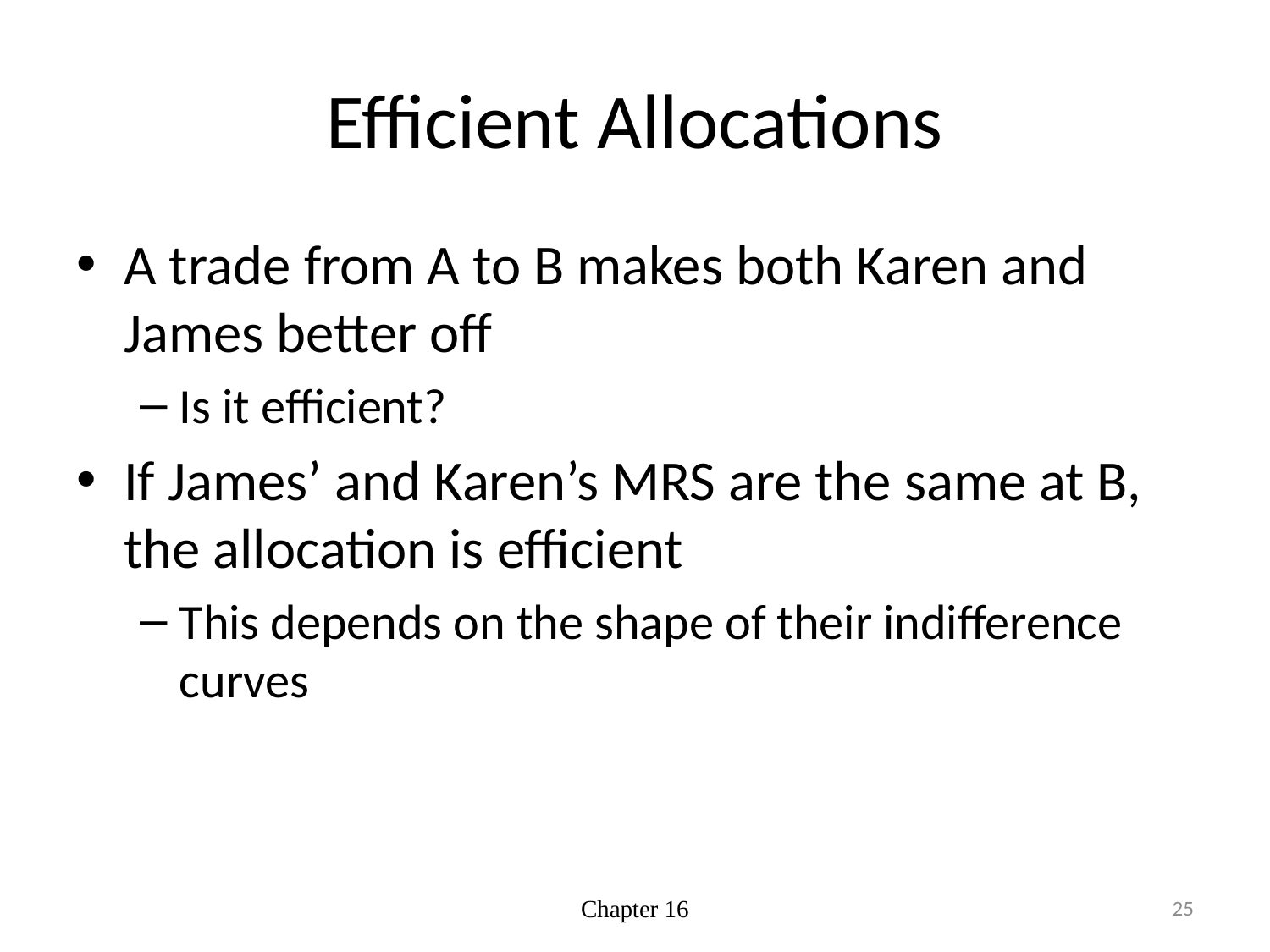

# Efficient Allocations
A trade from A to B makes both Karen and James better off
Is it efficient?
If James’ and Karen’s MRS are the same at B, the allocation is efficient
This depends on the shape of their indifference curves
Chapter 16
25